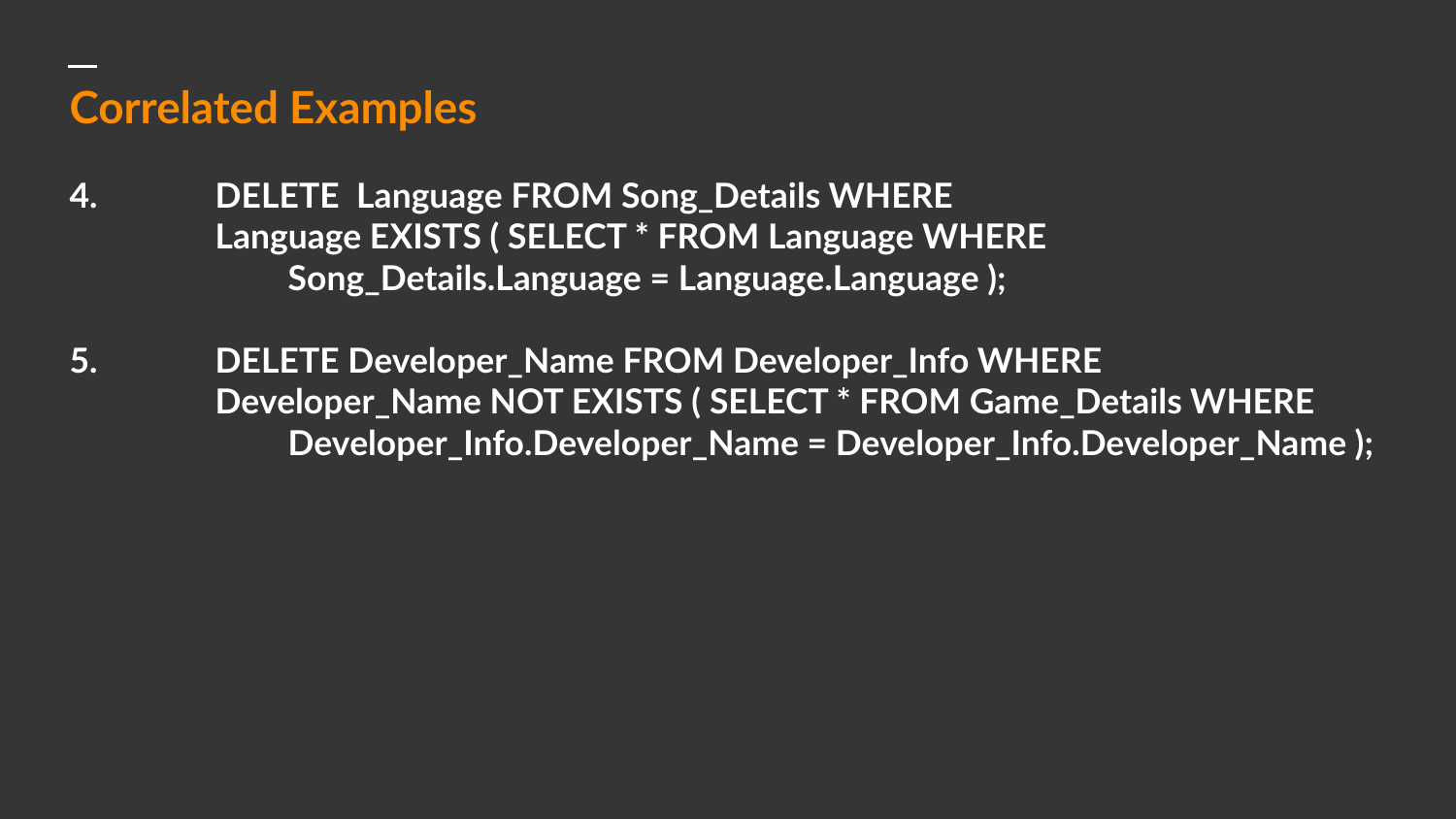

# Correlated Examples

4.	DELETE  Language FROM Song_Details WHERE
Language EXISTS ( SELECT * FROM Language WHERE
Song_Details.Language = Language.Language );

5.	DELETE Developer_Name FROM Developer_Info WHERE
Developer_Name NOT EXISTS ( SELECT * FROM Game_Details WHERE
Developer_Info.Developer_Name = Developer_Info.Developer_Name );